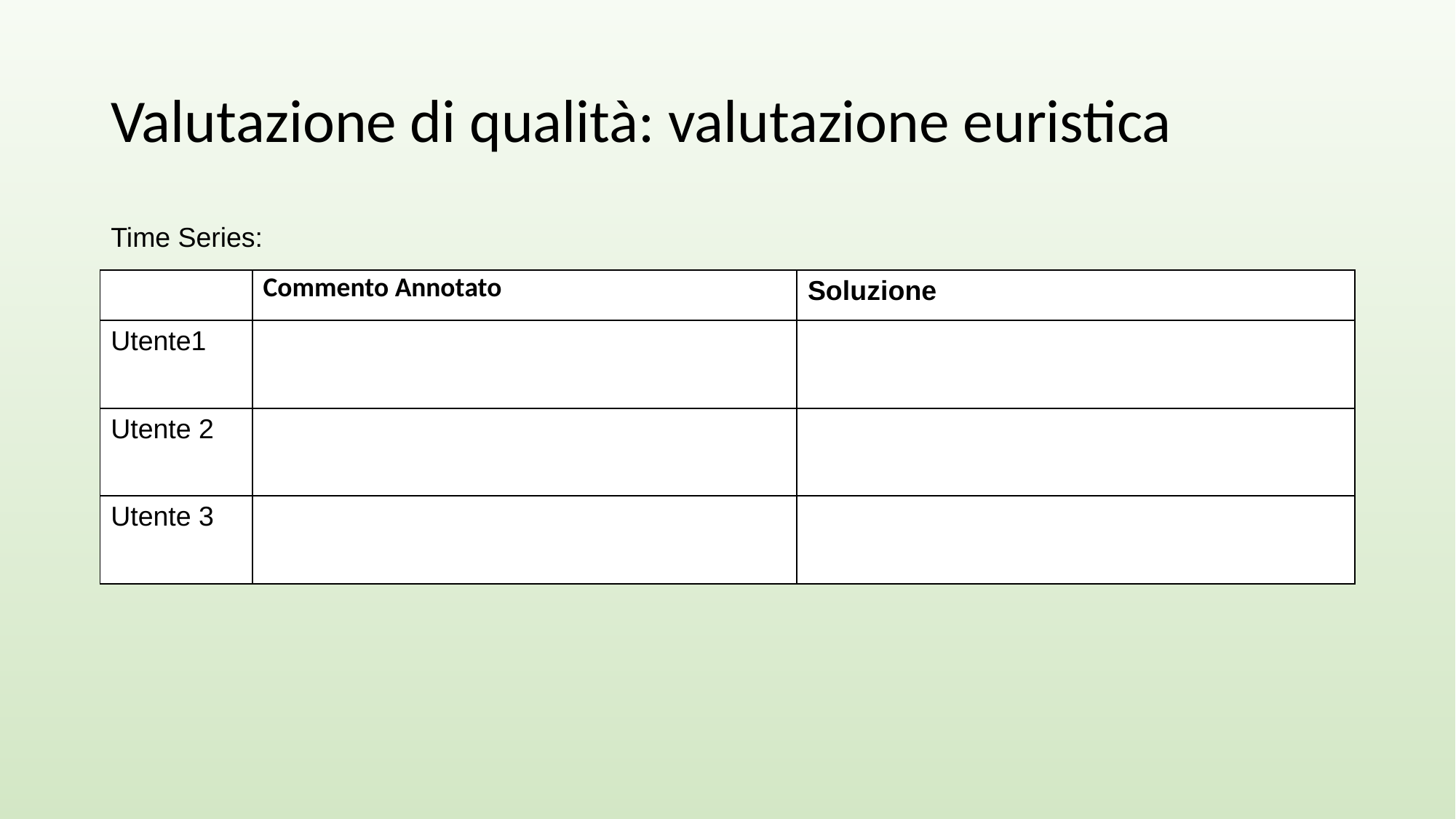

# Valutazione di qualità: valutazione euristica
Time Series:

|  | Commento Annotato | Soluzione |
| --- | --- | --- |
| Utente1 |  |  |
| Utente 2 |  |  |
| Utente 3 |  |  |